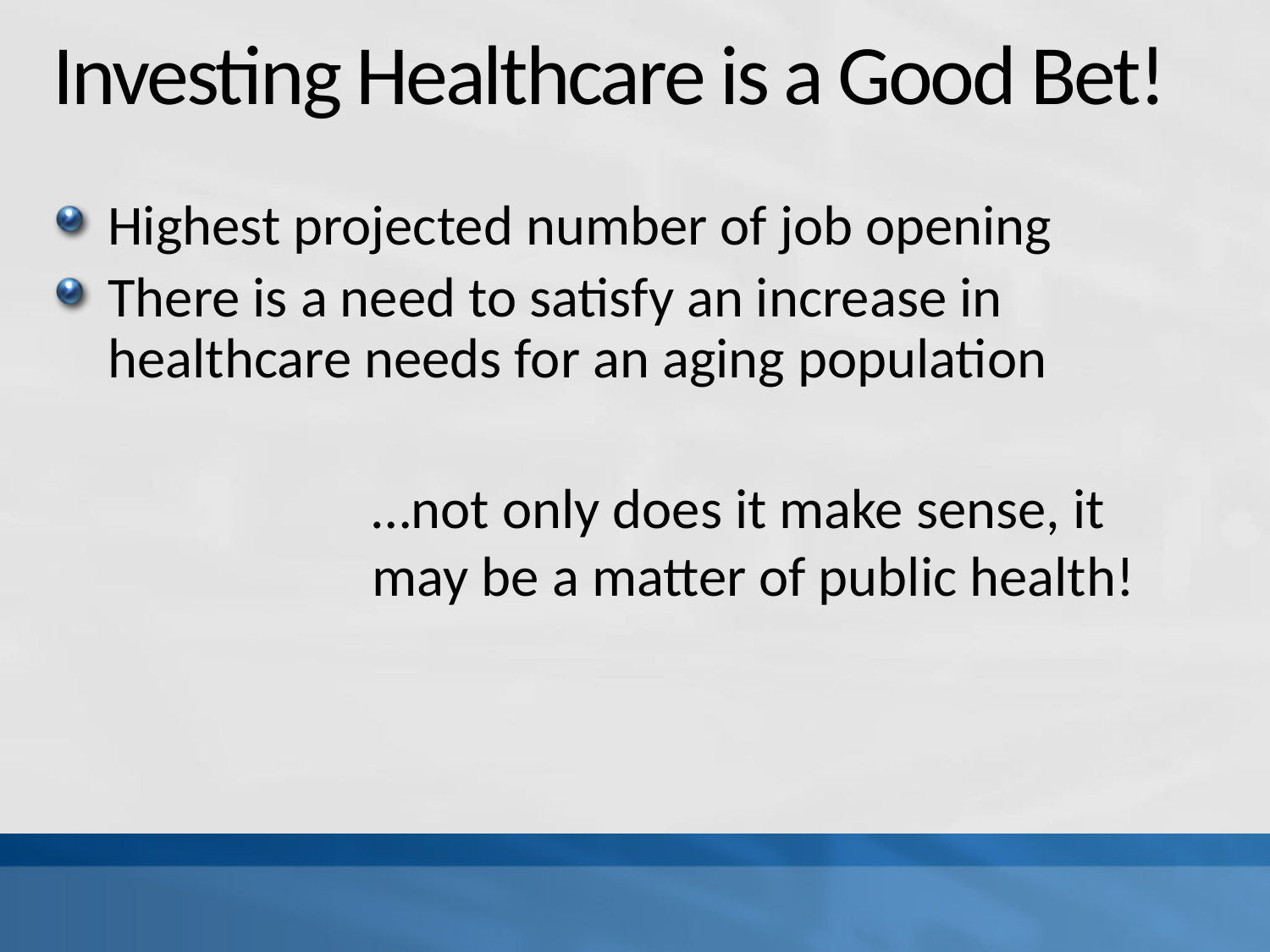

# Investing Healthcare is a Good Bet!
Highest projected number of job opening
There is a need to satisfy an increase in healthcare needs for an aging population
…not only does it make sense, it may be a matter of public health!